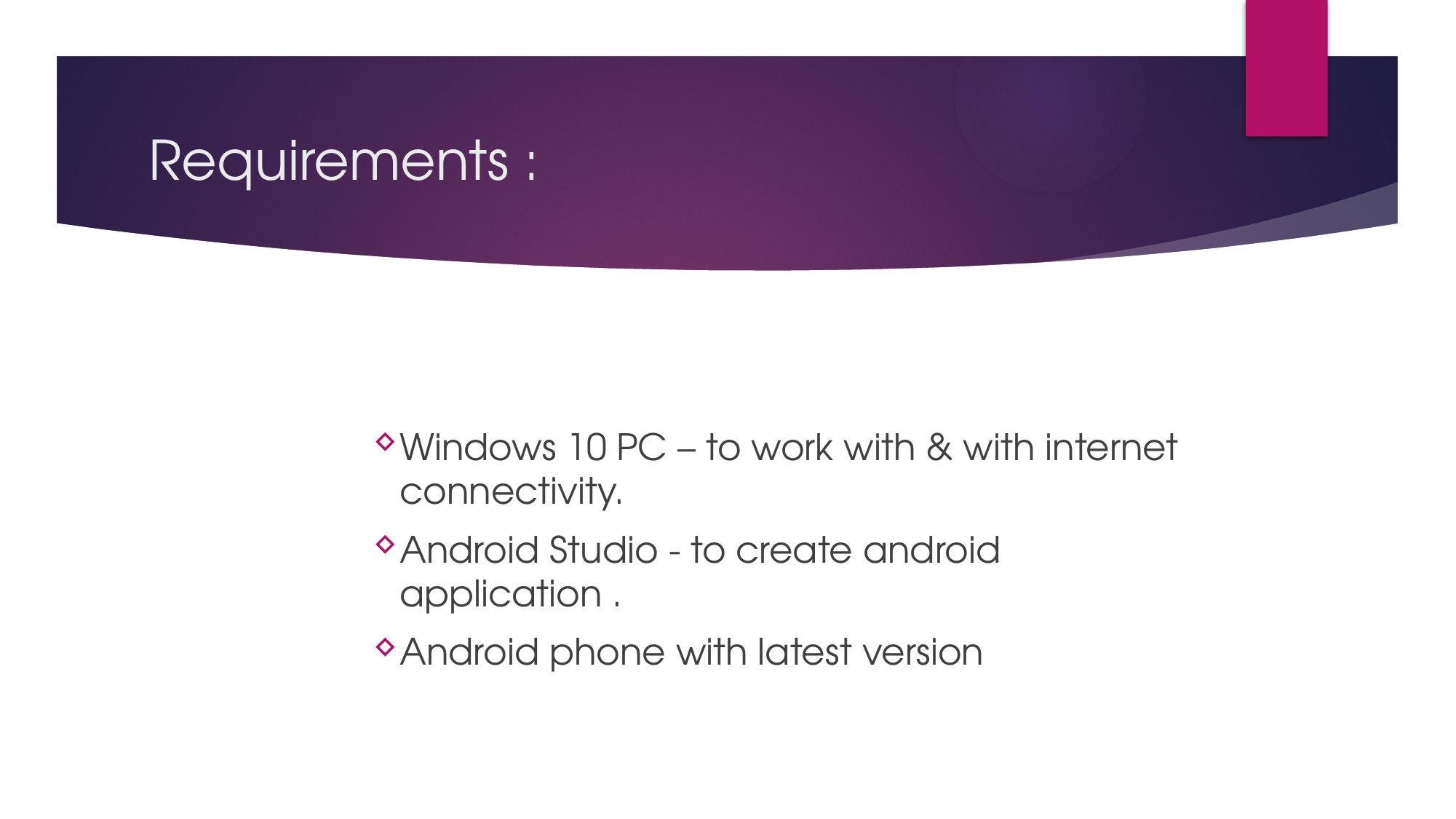

# Requirements :

Windows 10 PC – to work with & with internet connectivity.
Android Studio - to create android application .
Android phone with latest version